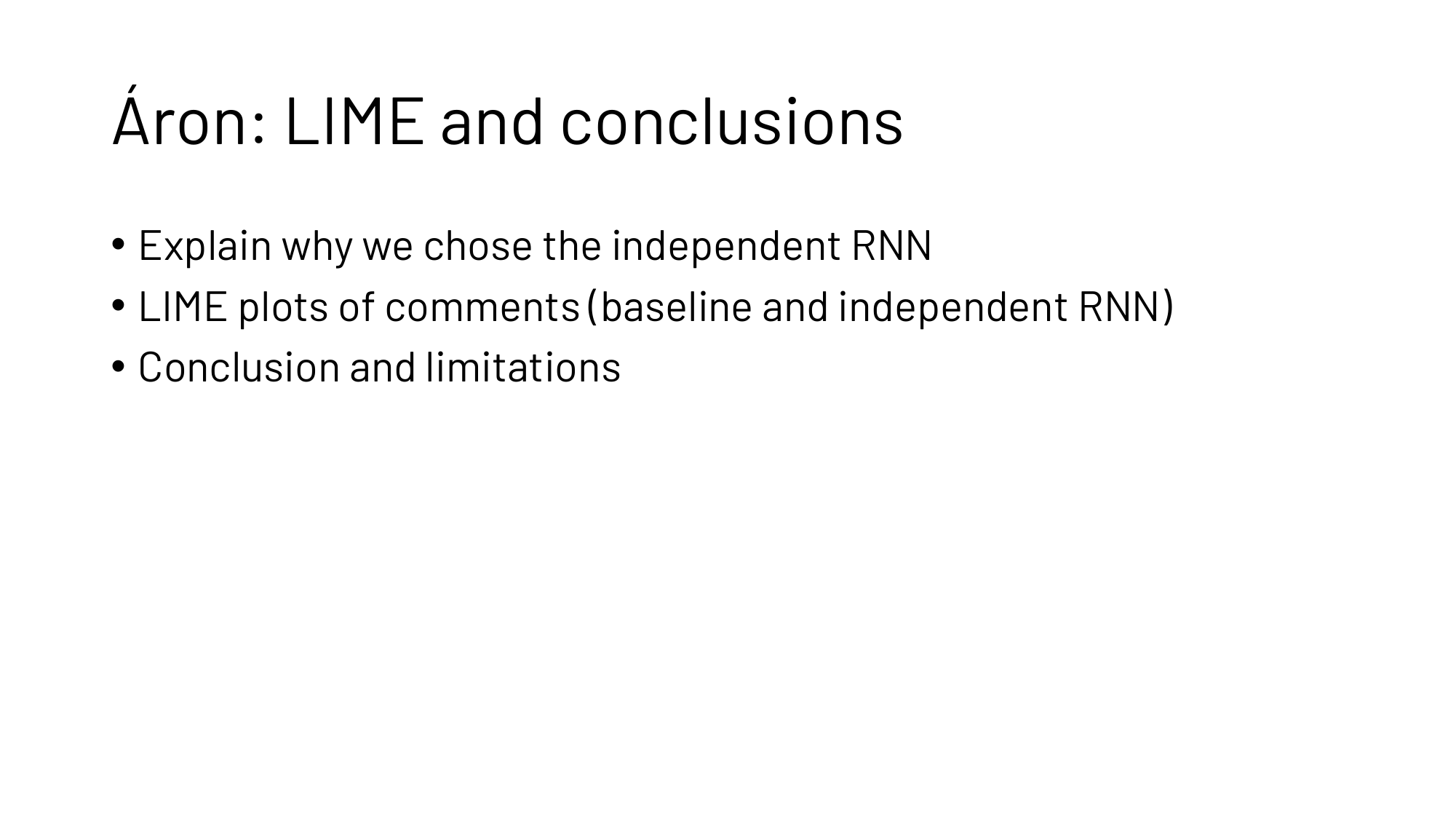

# Áron: LIME and conclusions
Explain why we chose the independent RNN
LIME plots of comments (baseline and independent RNN)
Conclusion and limitations